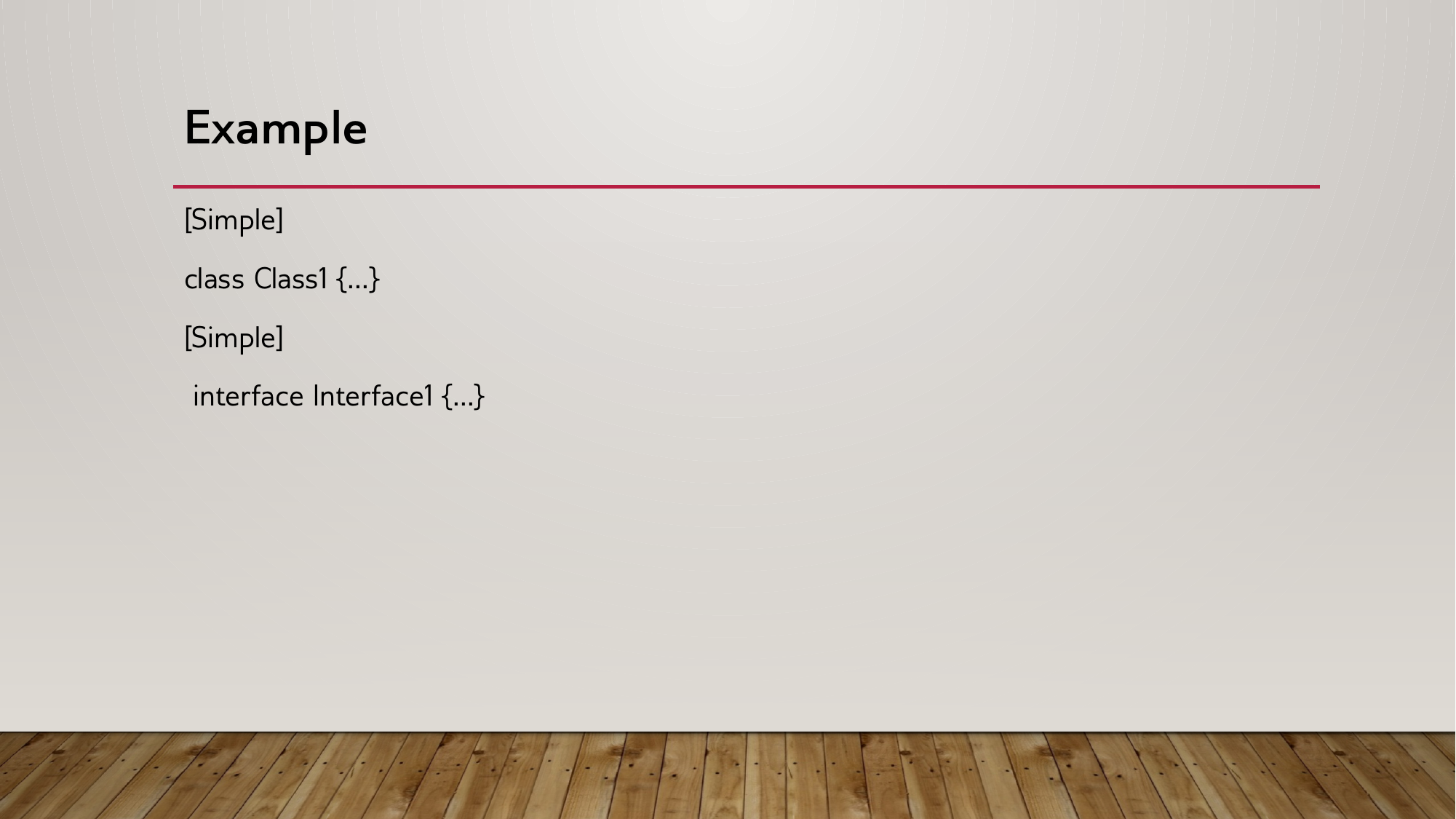

# Example
[Simple]
class Class1 {...}
[Simple]
 interface Interface1 {...}